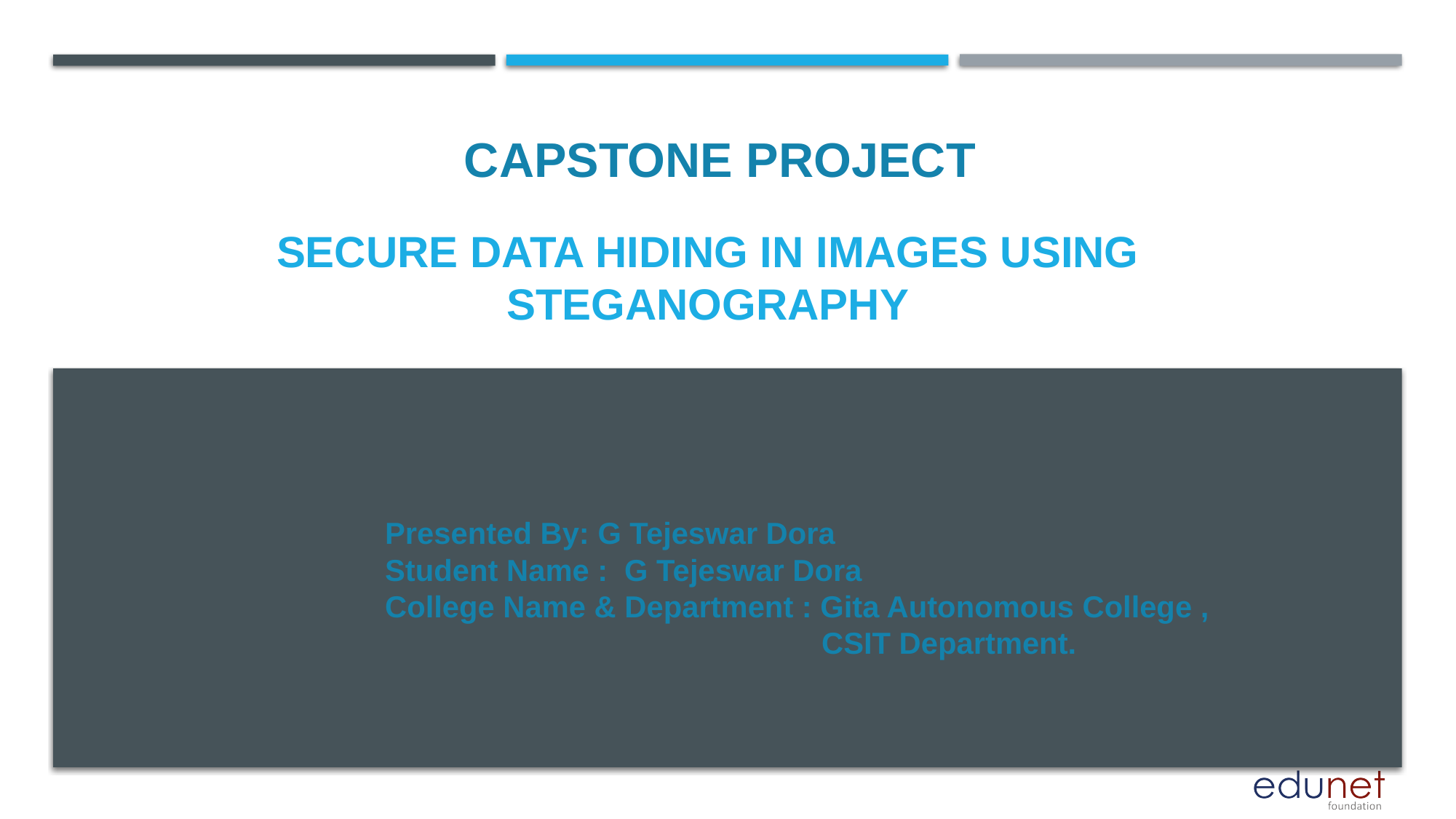

CAPSTONE PROJECT
# Secure data hiding in images using Steganography
Presented By: G Tejeswar Dora
Student Name :  G Tejeswar Dora
College Name & Department : Gita Autonomous College ,
				CSIT Department.